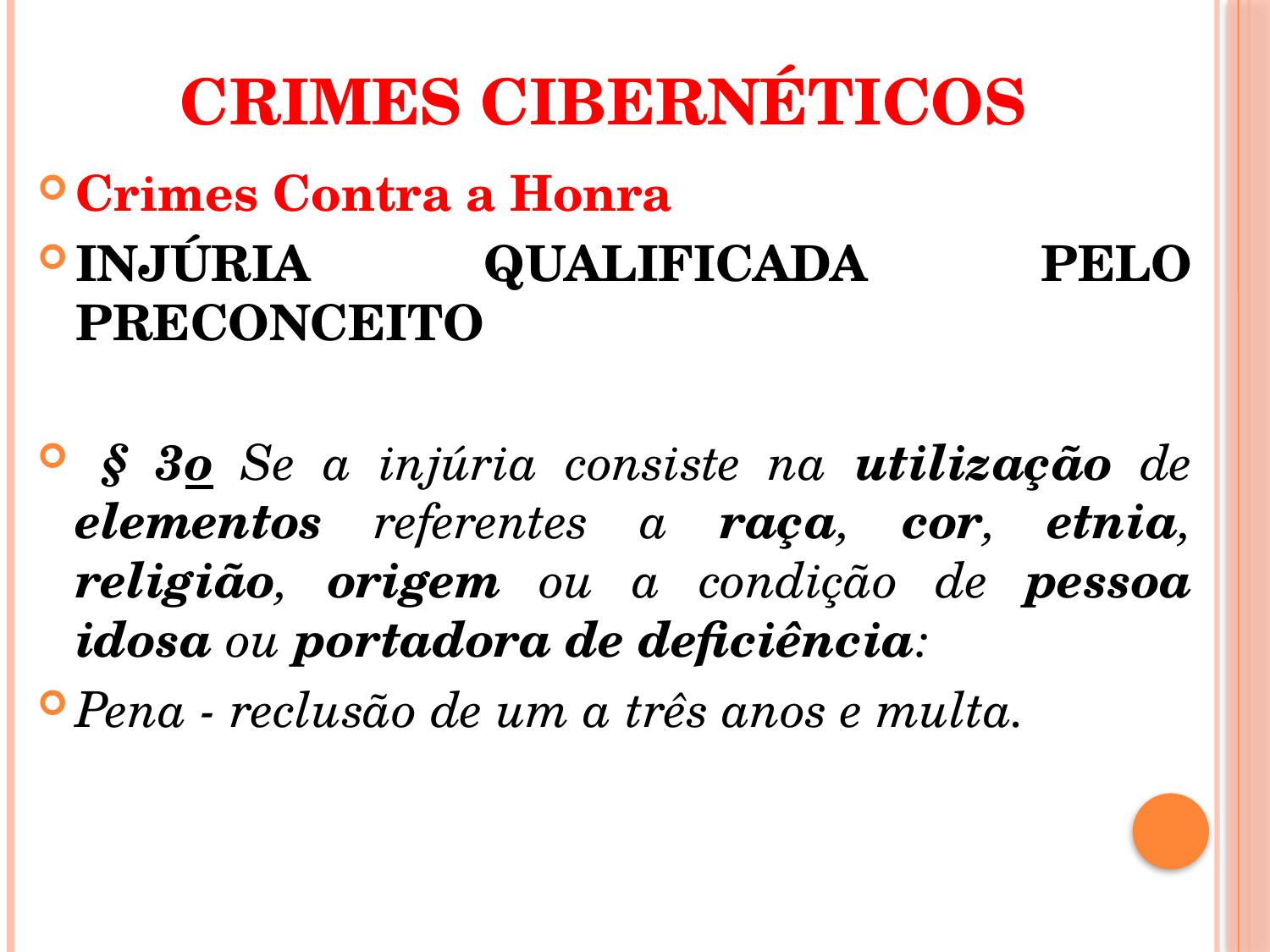

# CRIMES CIBERNÉTICOS
Crimes Contra a Honra
INJÚRIA QUALIFICADA PELO PRECONCEITO

 § 3o Se a injúria consiste na utilização de elementos referentes a raça, cor, etnia, religião, origem ou a condição de pessoa idosa ou portadora de deficiência:
Pena - reclusão de um a três anos e multa.